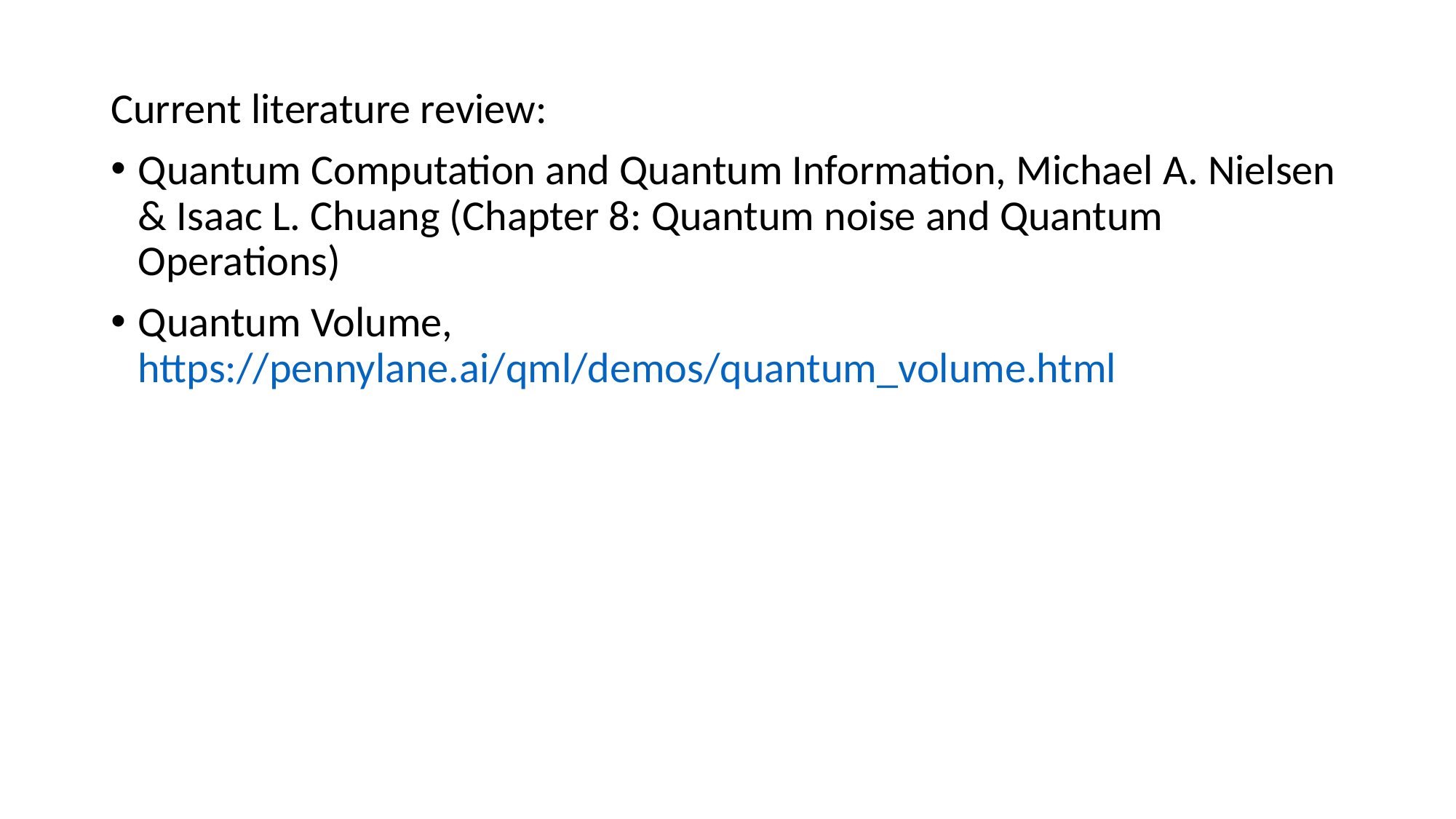

Current literature review:
Quantum Computation and Quantum Information, Michael A. Nielsen & Isaac L. Chuang (Chapter 8: Quantum noise and Quantum Operations)
Quantum Volume, https://pennylane.ai/qml/demos/quantum_volume.html